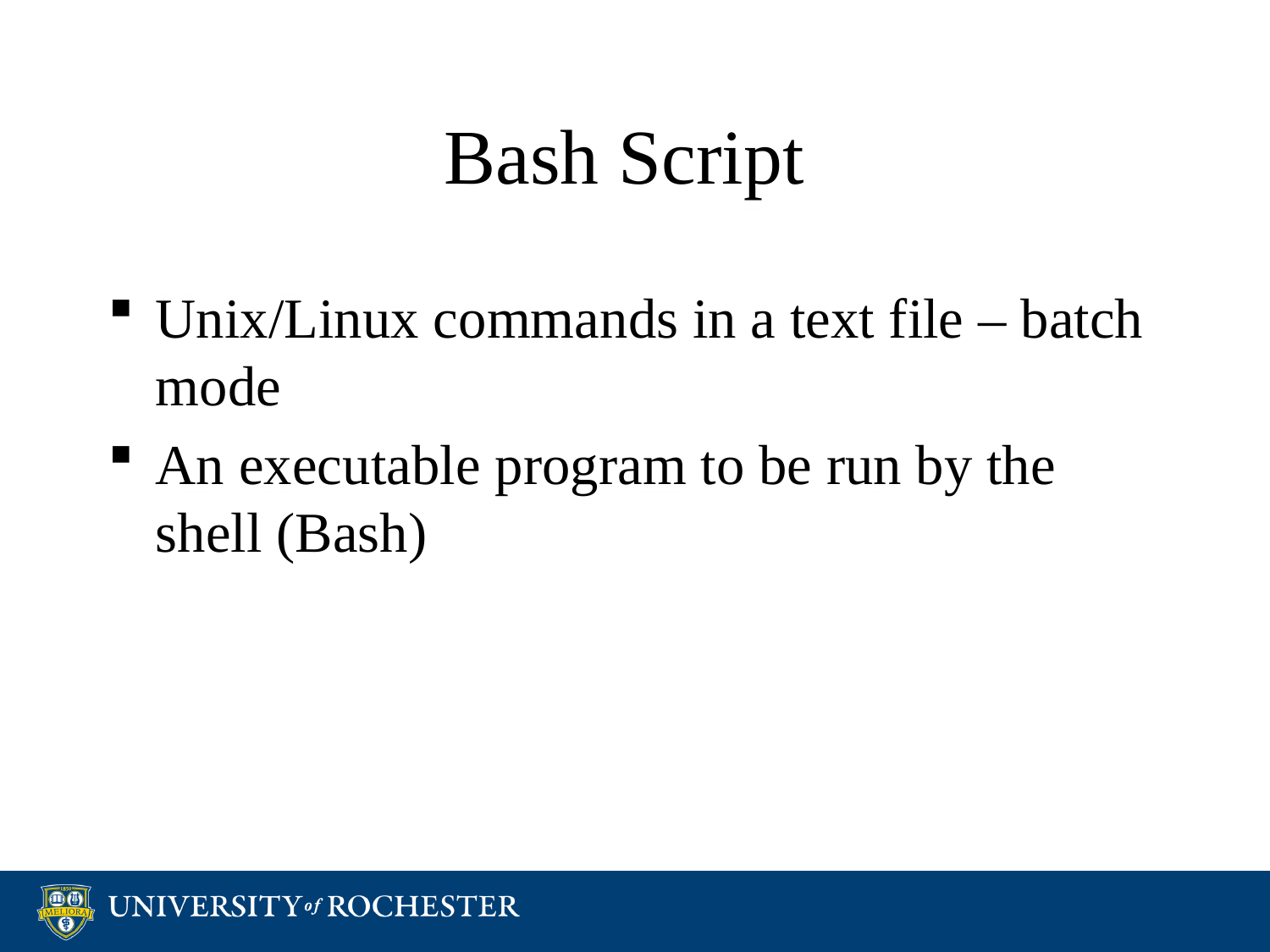

# Bash Script
Unix/Linux commands in a text file – batch mode
An executable program to be run by the shell (Bash)